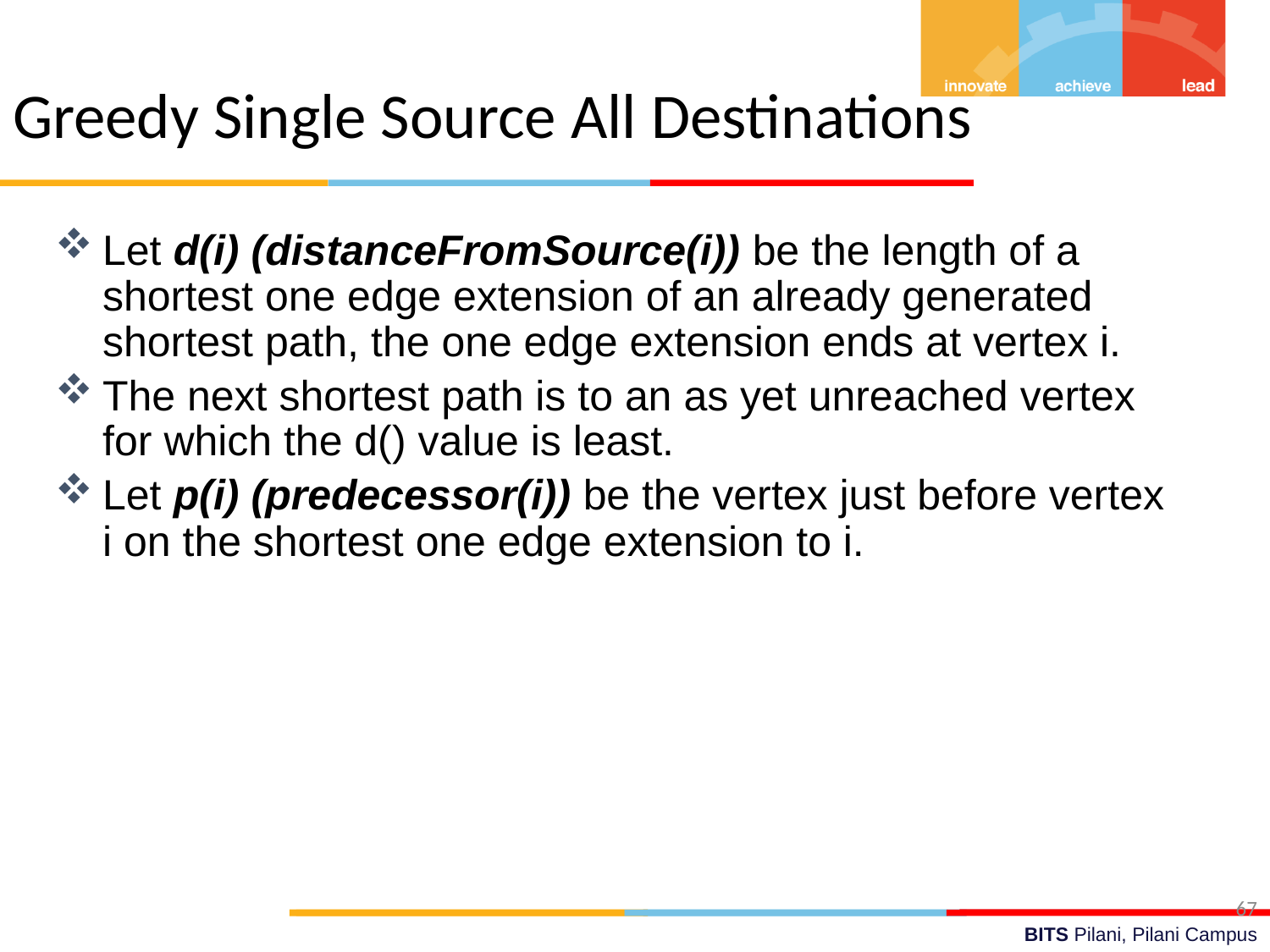

Greedy Single Source All Destinations
Let d(i) (distanceFromSource(i)) be the length of a shortest one edge extension of an already generated shortest path, the one edge extension ends at vertex i.
The next shortest path is to an as yet unreached vertex for which the d() value is least.
Let p(i) (predecessor(i)) be the vertex just before vertex i on the shortest one edge extension to i.
67